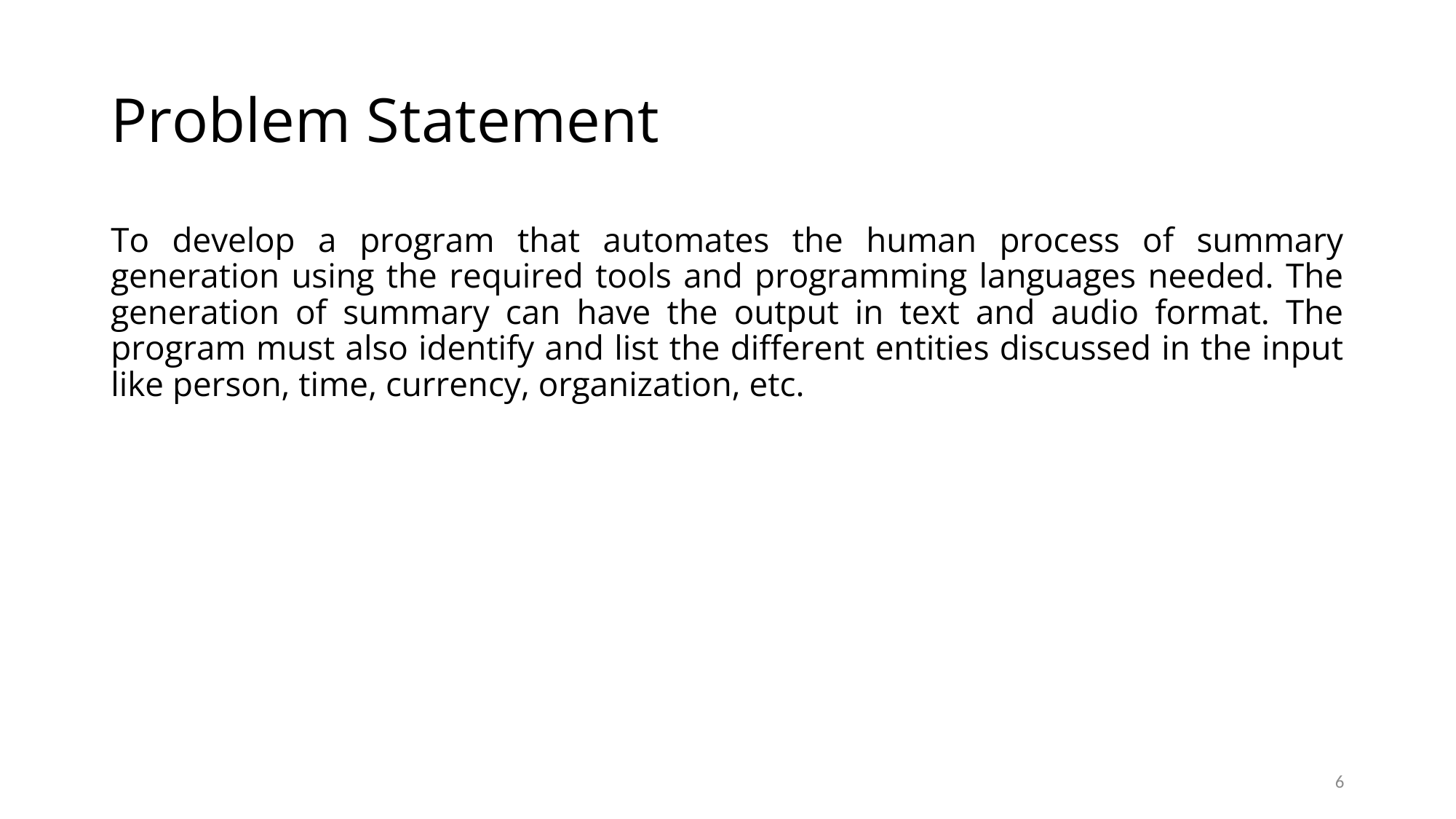

# Problem Statement
To develop a program that automates the human process of summary generation using the required tools and programming languages needed. The generation of summary can have the output in text and audio format. The program must also identify and list the different entities discussed in the input like person, time, currency, organization, etc.
6